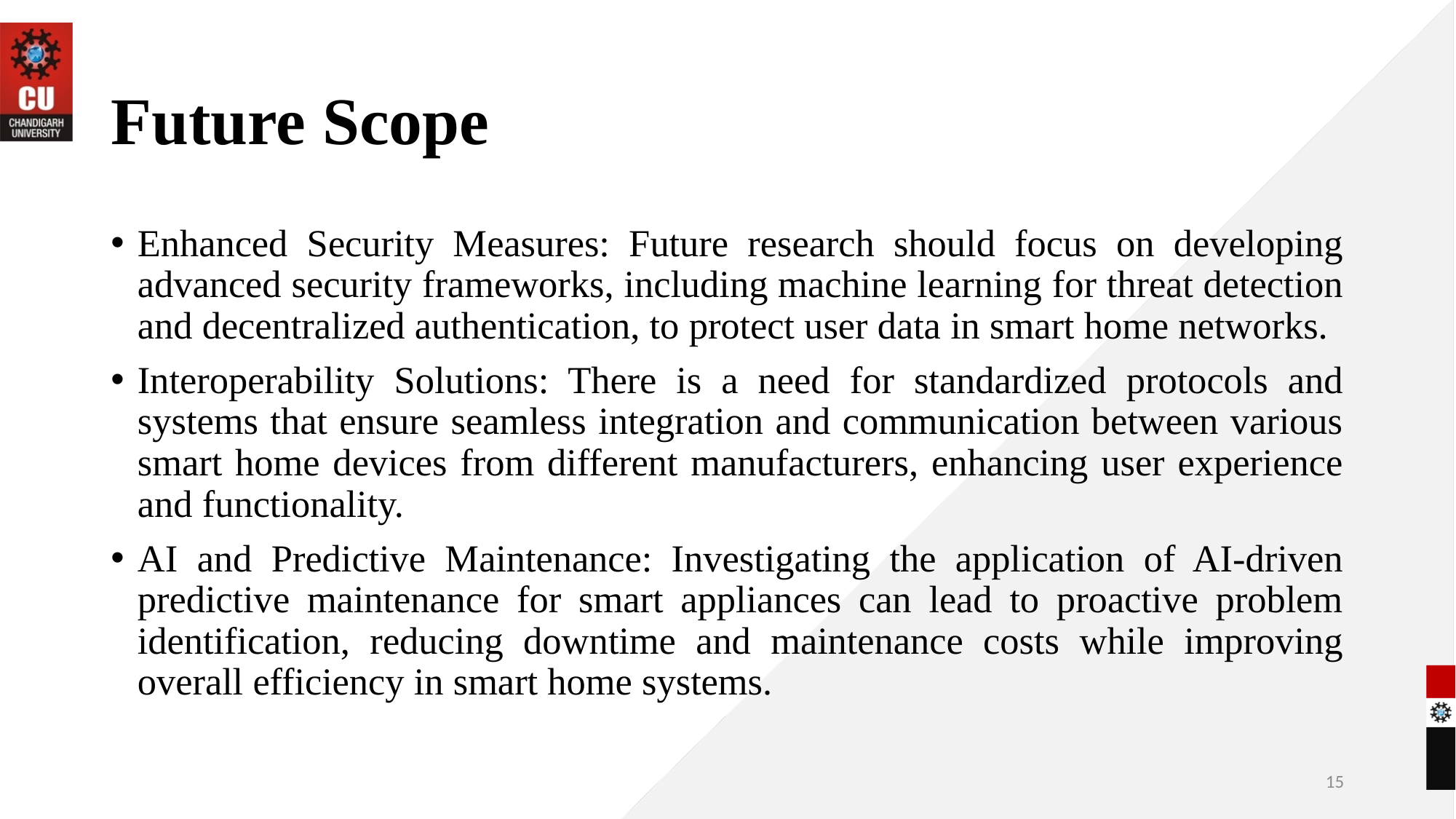

# Future Scope
Enhanced Security Measures: Future research should focus on developing advanced security frameworks, including machine learning for threat detection and decentralized authentication, to protect user data in smart home networks.
Interoperability Solutions: There is a need for standardized protocols and systems that ensure seamless integration and communication between various smart home devices from different manufacturers, enhancing user experience and functionality.
AI and Predictive Maintenance: Investigating the application of AI-driven predictive maintenance for smart appliances can lead to proactive problem identification, reducing downtime and maintenance costs while improving overall efficiency in smart home systems.
15